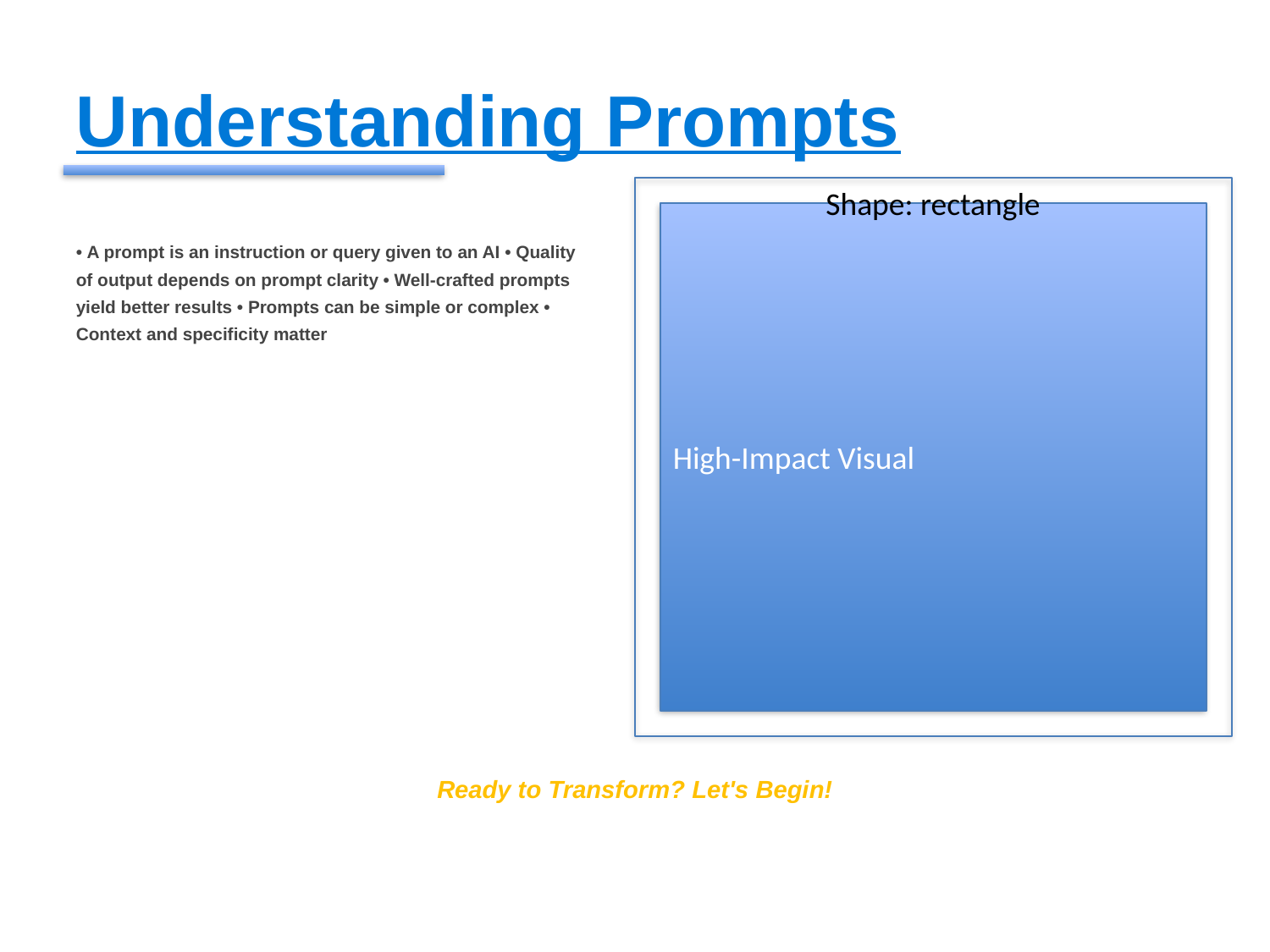

#
Understanding Prompts

Shape: rectangle
High-Impact Visual

• A prompt is an instruction or query given to an AI • Quality
of output depends on prompt clarity • Well-crafted prompts
yield better results • Prompts can be simple or complex •
Context and specificity matter
Ready to Transform? Let's Begin!